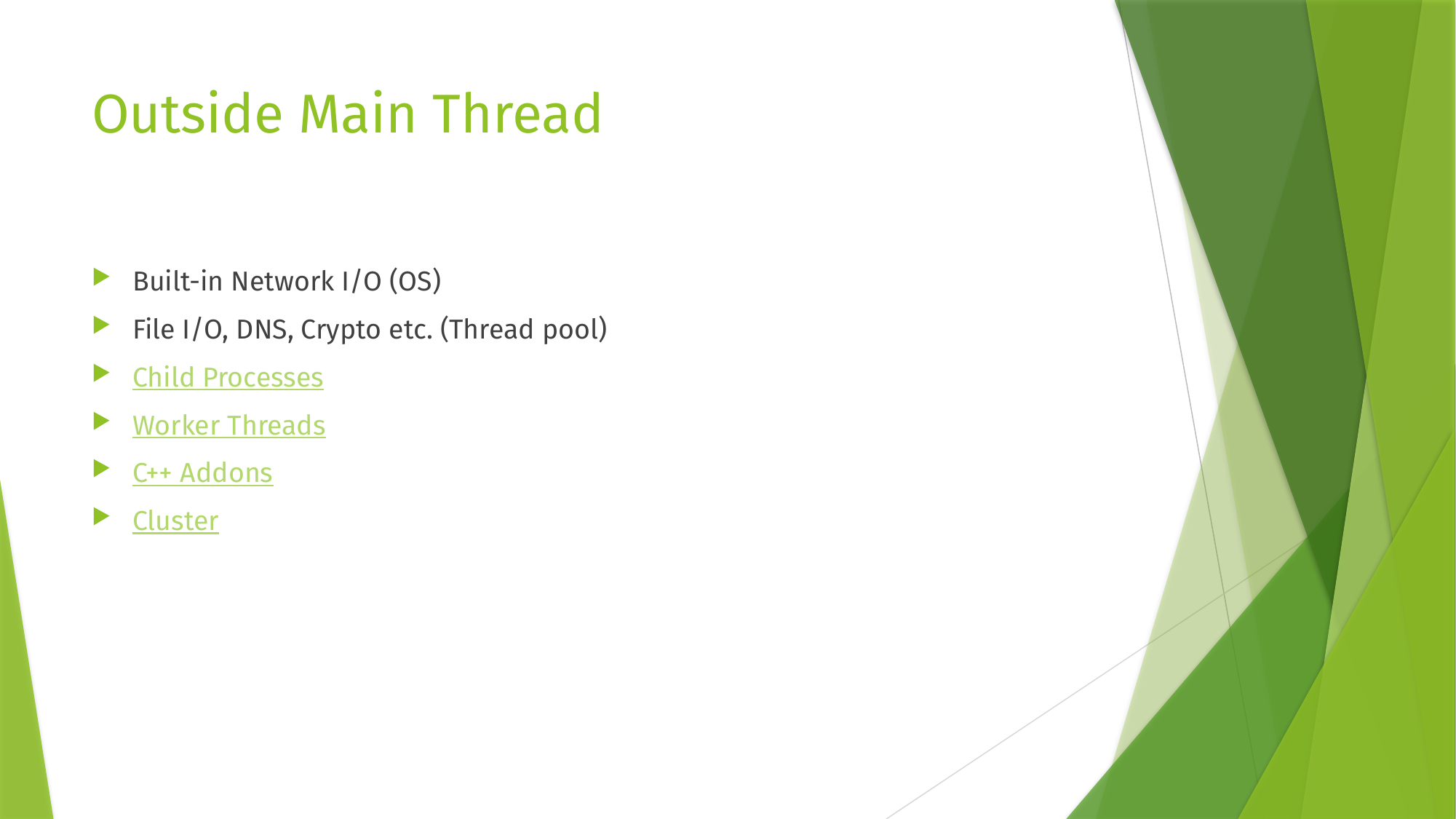

# Outside Main Thread
Built-in Network I/O (OS)
File I/O, DNS, Crypto etc. (Thread pool)
Child Processes
Worker Threads
C++ Addons
Cluster